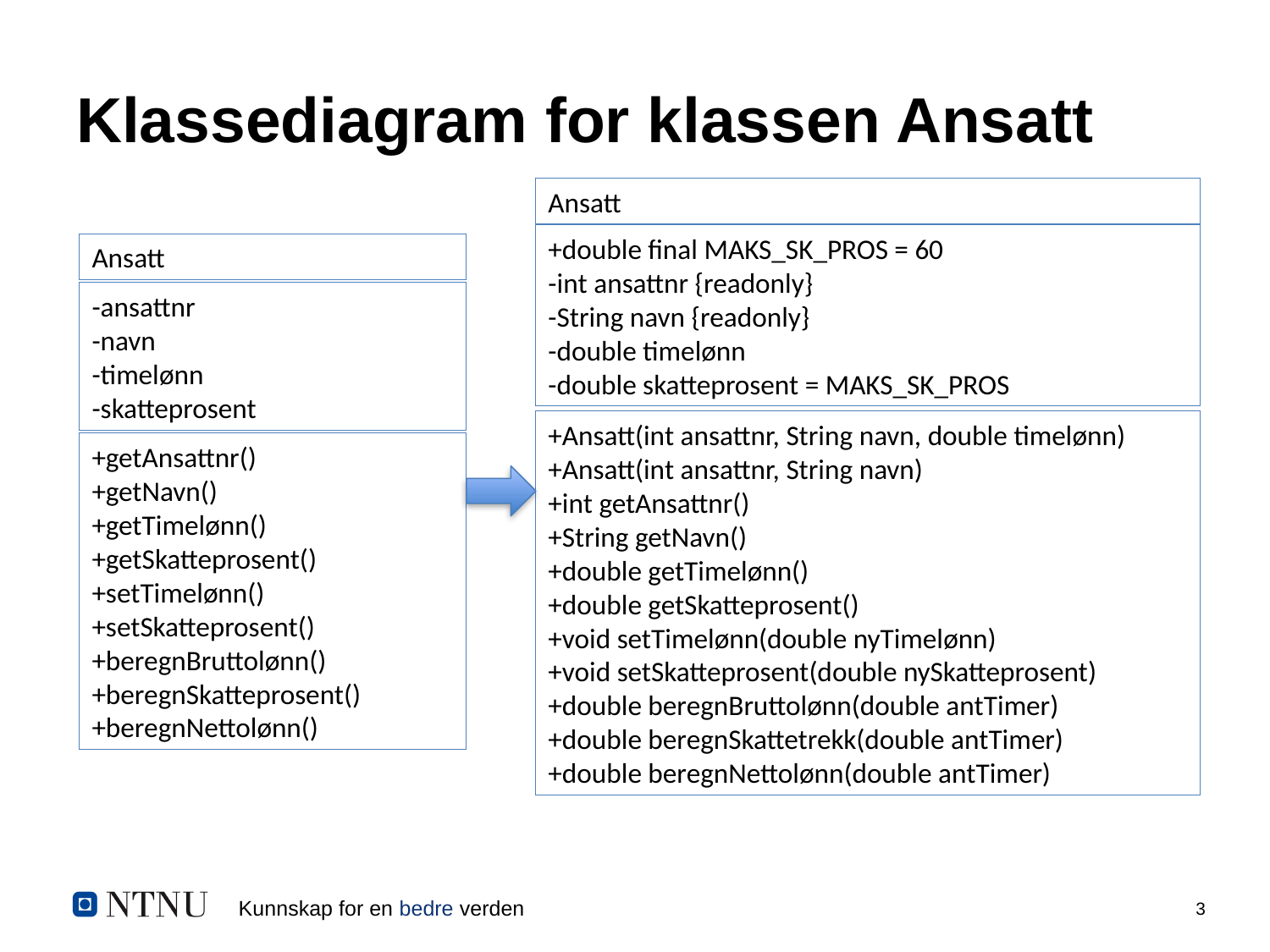

# Klassediagram for klassen Ansatt
Ansatt
+double final MAKS_SK_PROS = 60
-int ansattnr {readonly}
-String navn {readonly}
-double timelønn
-double skatteprosent = MAKS_SK_PROS
Ansatt
-ansattnr
-navn
-timelønn
-skatteprosent
+Ansatt(int ansattnr, String navn, double timelønn)
+Ansatt(int ansattnr, String navn)
+int getAnsattnr()
+String getNavn()
+double getTimelønn()
+double getSkatteprosent()
+void setTimelønn(double nyTimelønn)
+void setSkatteprosent(double nySkatteprosent)
+double beregnBruttolønn(double antTimer)
+double beregnSkattetrekk(double antTimer)
+double beregnNettolønn(double antTimer)
+getAnsattnr()
+getNavn()
+getTimelønn()
+getSkatteprosent()
+setTimelønn()
+setSkatteprosent()
+beregnBruttolønn()
+beregnSkatteprosent()
+beregnNettolønn()